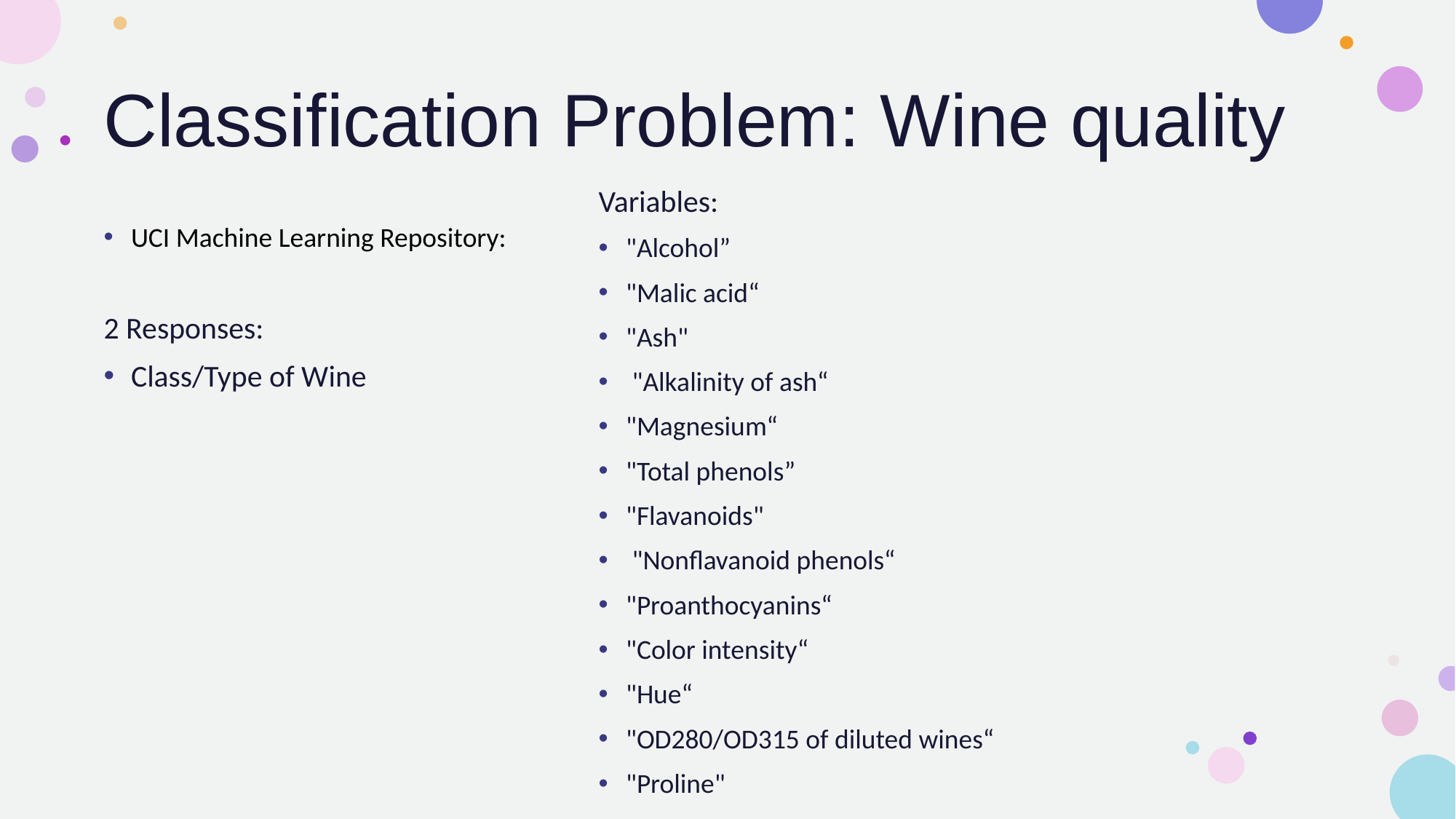

# Classification Problem: Wine quality
Variables:
"Alcohol”
"Malic acid“
"Ash"
 "Alkalinity of ash“
"Magnesium“
"Total phenols”
"Flavanoids"
 "Nonflavanoid phenols“
"Proanthocyanins“
"Color intensity“
"Hue“
"OD280/OD315 of diluted wines“
"Proline"
UCI Machine Learning Repository:

2 Responses:
Class/Type of Wine